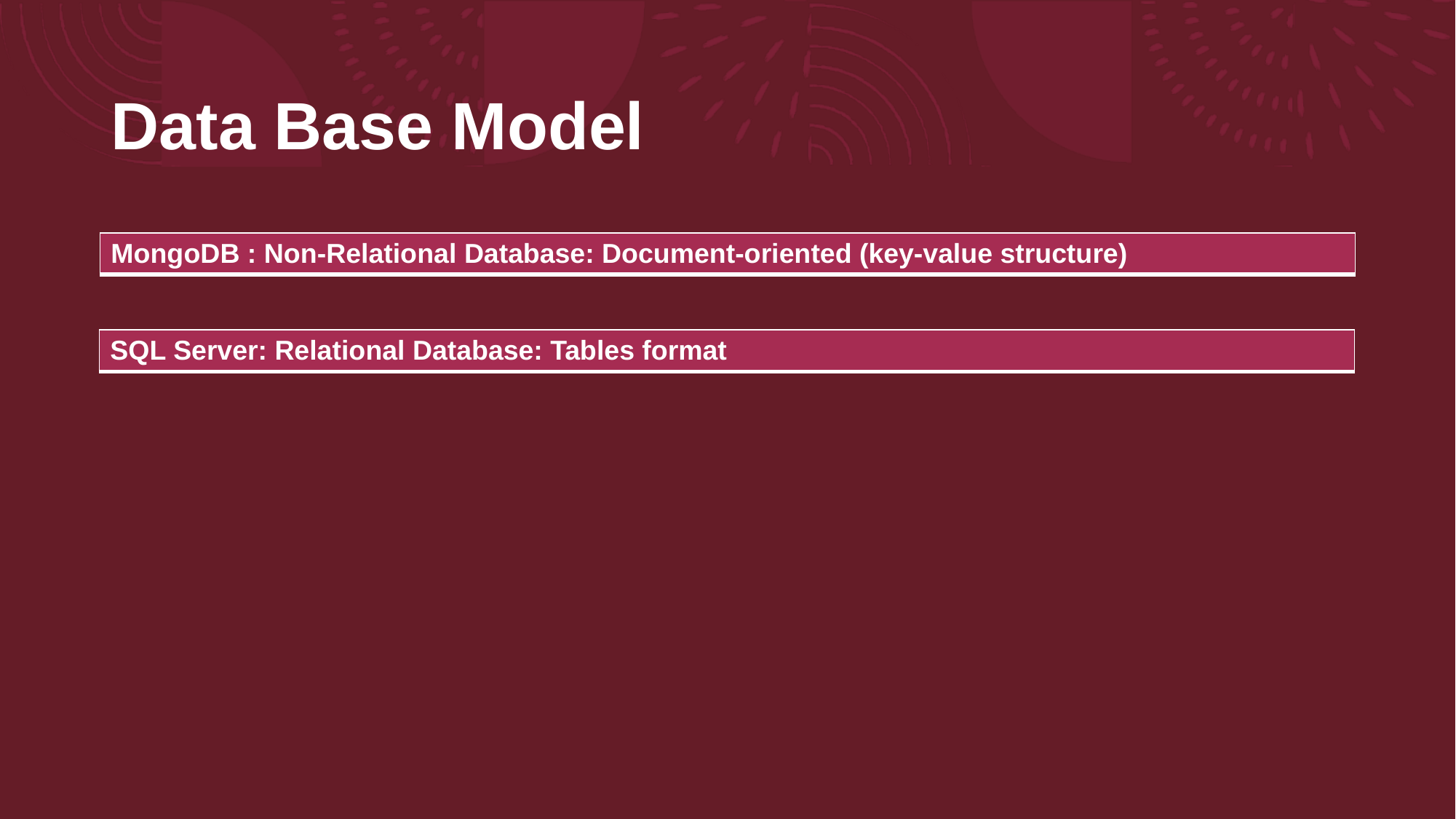

# Data Base Model
| MongoDB : Non-Relational Database: Document-oriented (key-value structure) |
| --- |
| SQL Server: Relational Database: Tables format |
| --- |